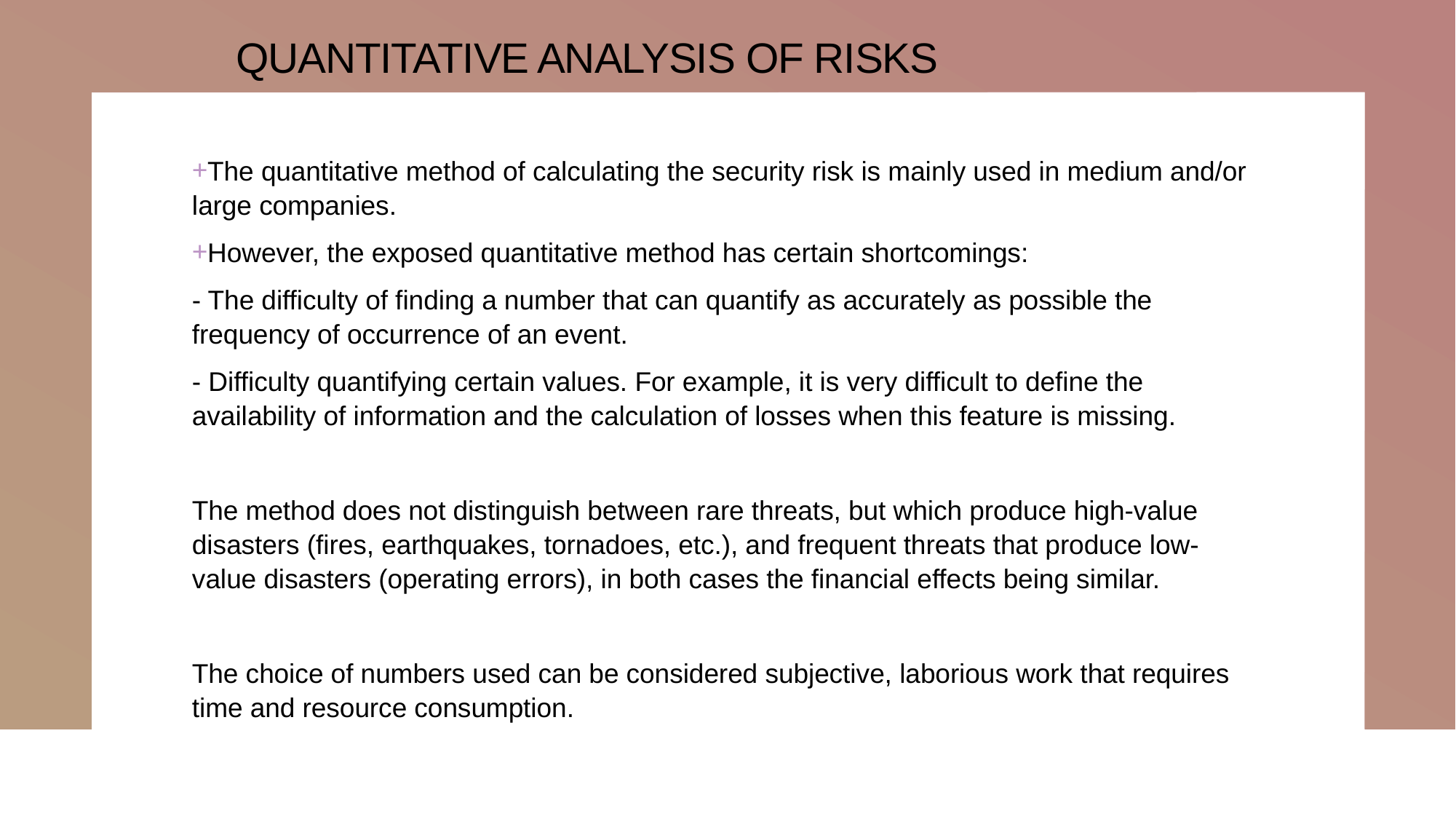

# QUANTITATIVE ANALYSIS OF RISKS
The quantitative method of calculating the security risk is mainly used in medium and/or large companies.
However, the exposed quantitative method has certain shortcomings:
- The difficulty of finding a number that can quantify as accurately as possible the frequency of occurrence of an event.
- Difficulty quantifying certain values. For example, it is very difficult to define the availability of information and the calculation of losses when this feature is missing.

The method does not distinguish between rare threats, but which produce high-value disasters (fires, earthquakes, tornadoes, etc.), and frequent threats that produce low-value disasters (operating errors), in both cases the financial effects being similar.

The choice of numbers used can be considered subjective, laborious work that requires time and resource consumption.
19